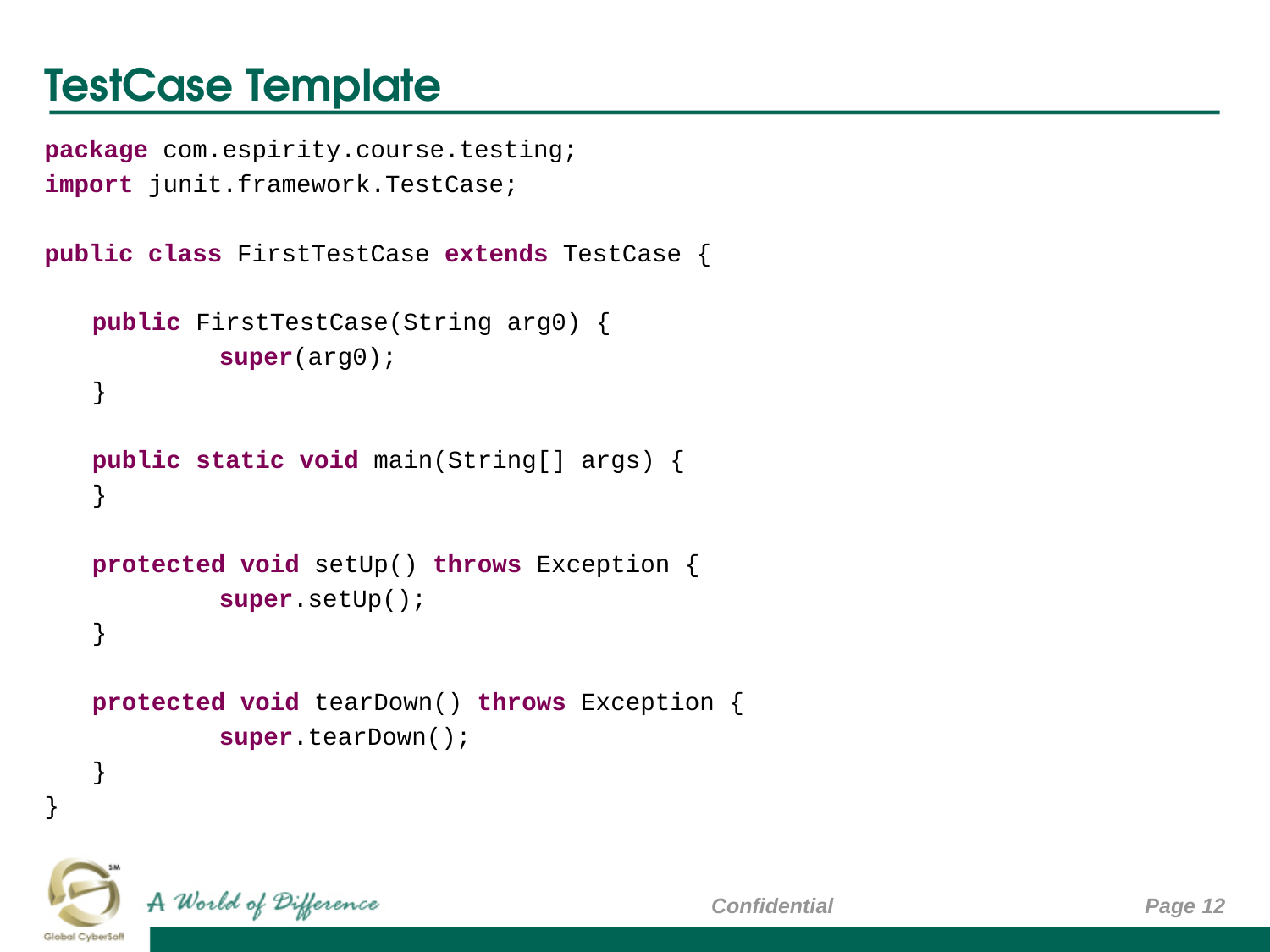

# TestCase Template
package com.espirity.course.testing;
import junit.framework.TestCase;

public class FirstTestCase extends TestCase {

	public FirstTestCase(String arg0) {
		super(arg0);
	}

	public static void main(String[] args) {
	}

	protected void setUp() throws Exception {
		super.setUp();
	}

	protected void tearDown() throws Exception {
		super.tearDown();
	}
}
Confidential
Page 12